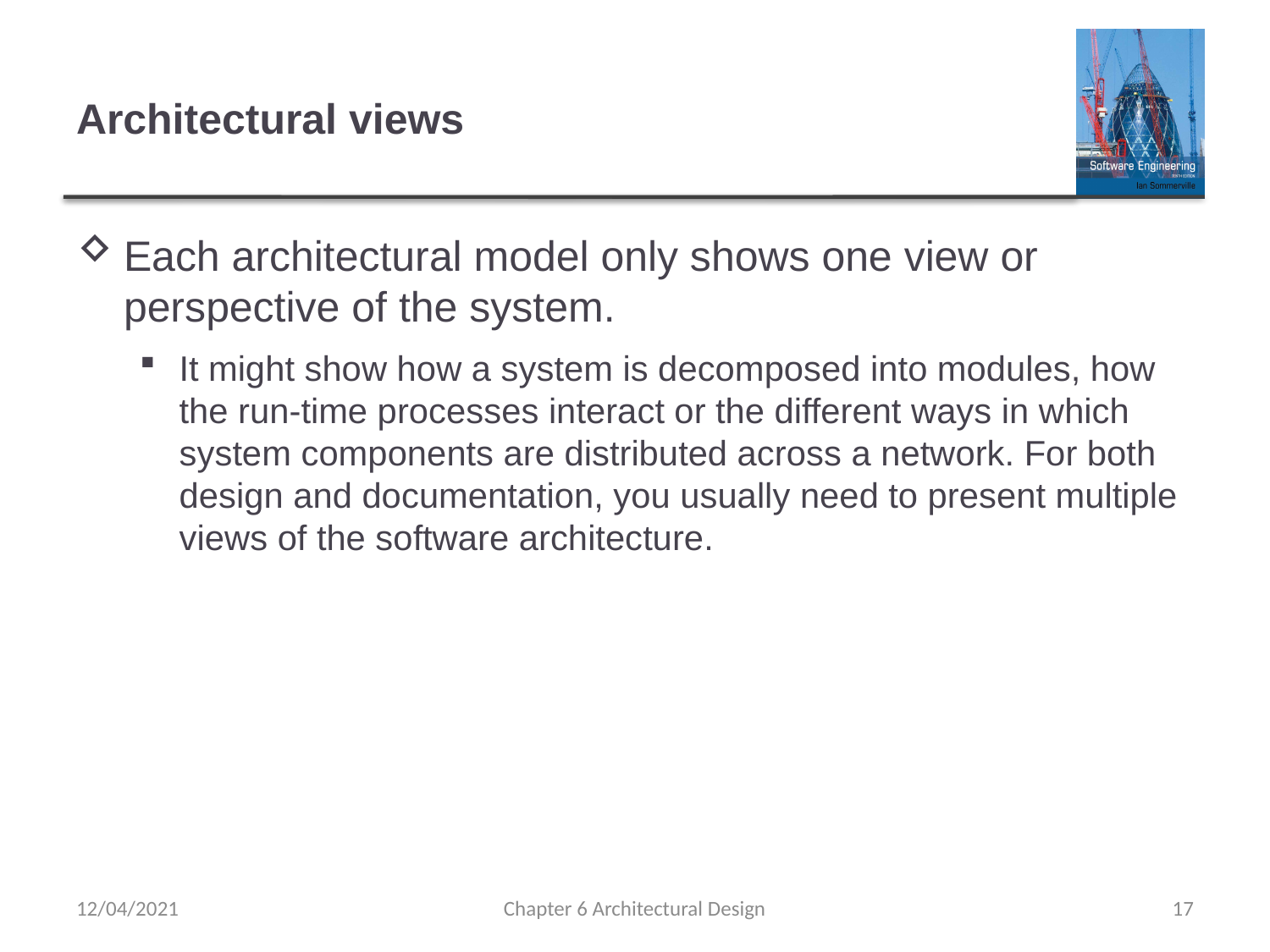

# Architectural views
Each architectural model only shows one view or perspective of the system.
It might show how a system is decomposed into modules, how the run-time processes interact or the different ways in which system components are distributed across a network. For both design and documentation, you usually need to present multiple views of the software architecture.

12/04/2021
Chapter 6 Architectural Design
17